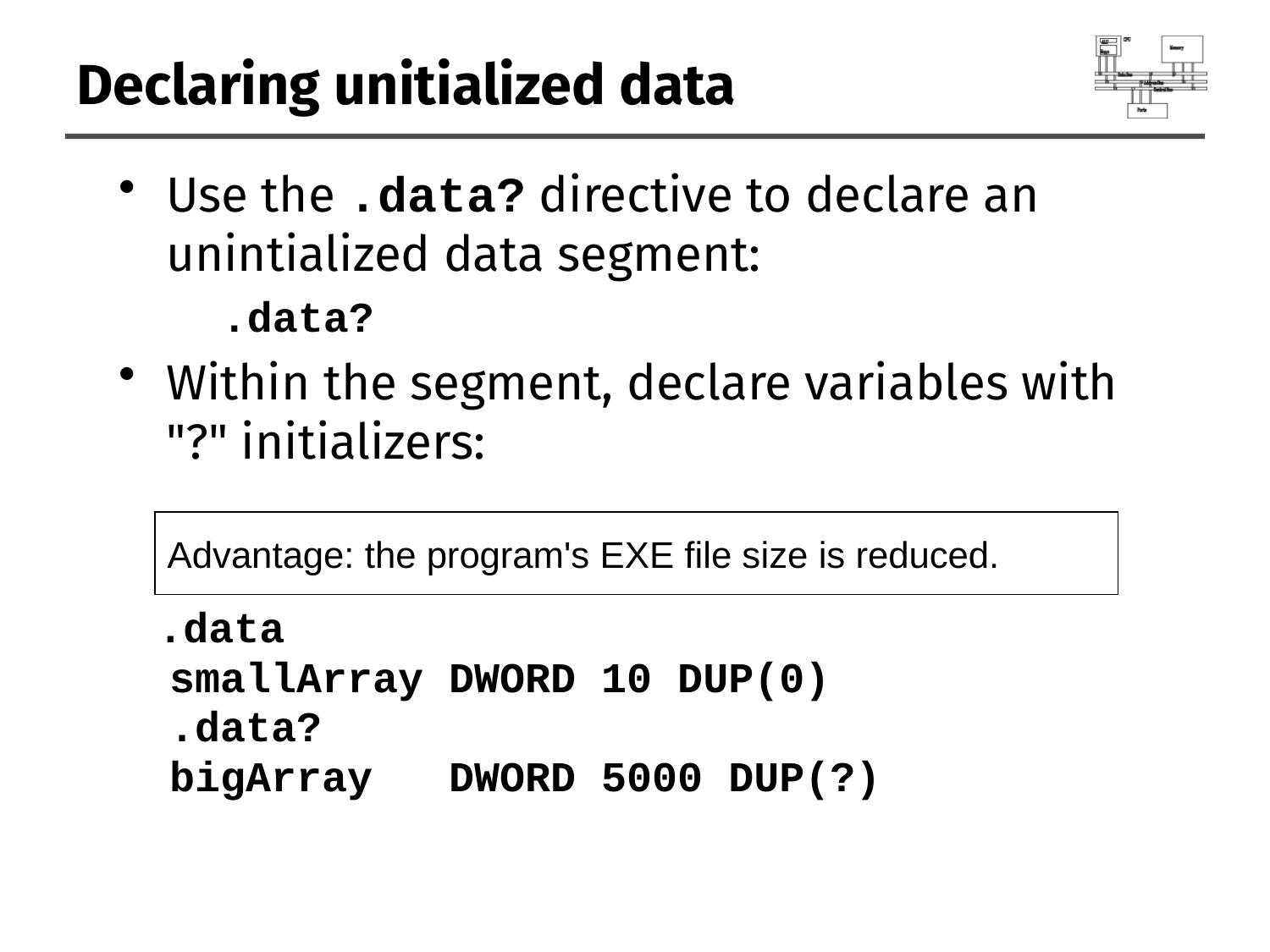

# Declaring unitialized data
Use the .data? directive to declare an unintialized data segment:
	.data?
Within the segment, declare variables with "?" initializers:

   .data
  smallArray DWORD 10 DUP(0)
  .data?
  bigArray   DWORD 5000 DUP(?)
Advantage: the program's EXE file size is reduced.